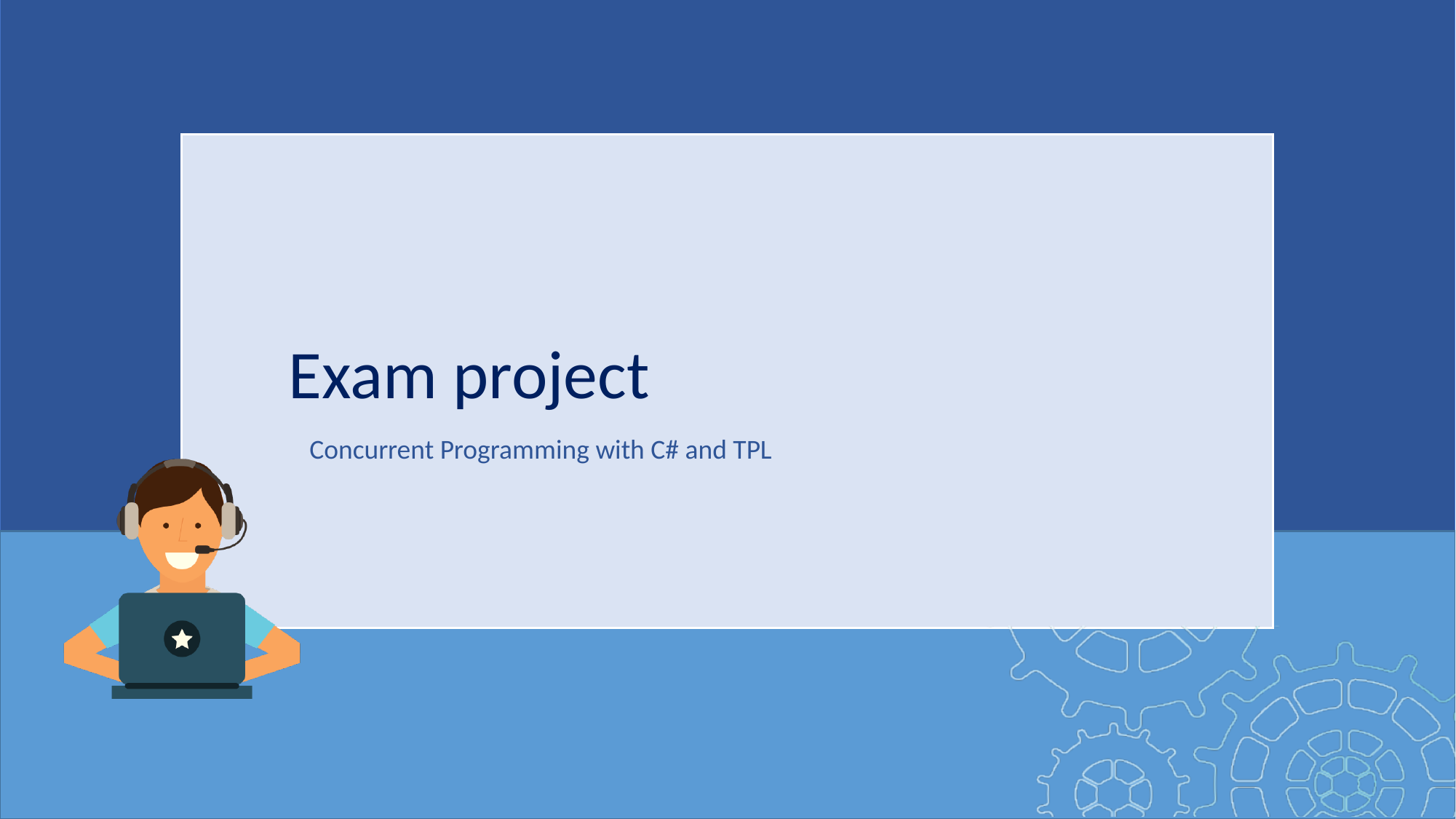

# Exam project
Concurrent Programming with C# and TPL